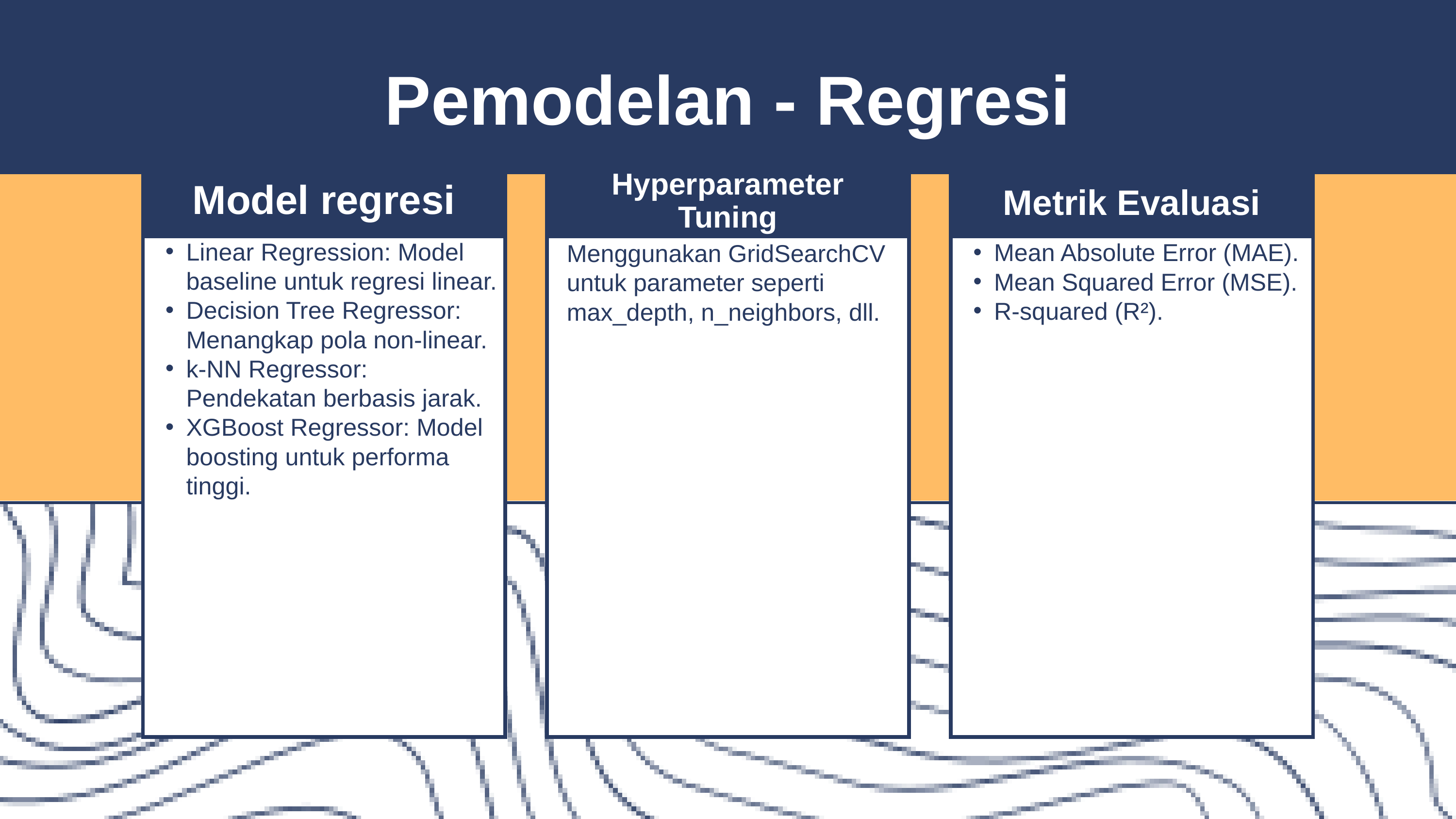

Pemodelan - Regresi
Hyperparameter Tuning

Model regresi
Metrik Evaluasi

Linear Regression: Model baseline untuk regresi linear.
Decision Tree Regressor: Menangkap pola non-linear.
k-NN Regressor: Pendekatan berbasis jarak.
XGBoost Regressor: Model boosting untuk performa tinggi.

Mean Absolute Error (MAE).
Mean Squared Error (MSE).
R-squared (R²).

Menggunakan GridSearchCV untuk parameter seperti max_depth, n_neighbors, dll.